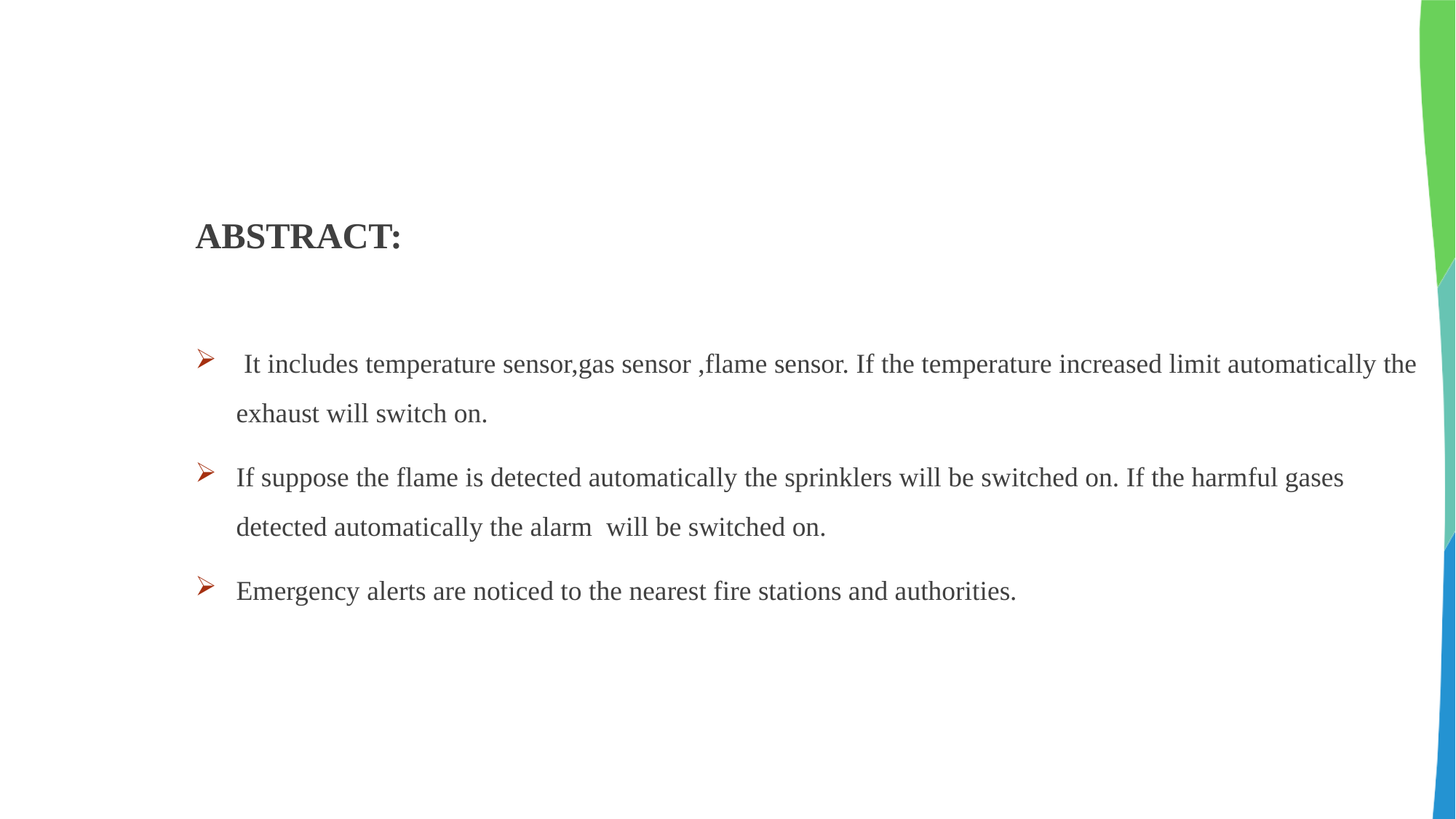

# ABSTRACT:

 It includes temperature sensor,gas sensor ,flame sensor. If the temperature increased limit automatically the exhaust will switch on.
If suppose the flame is detected automatically the sprinklers will be switched on. If the harmful gases detected automatically the alarm  will be switched on.
Emergency alerts are noticed to the nearest fire stations and authorities.